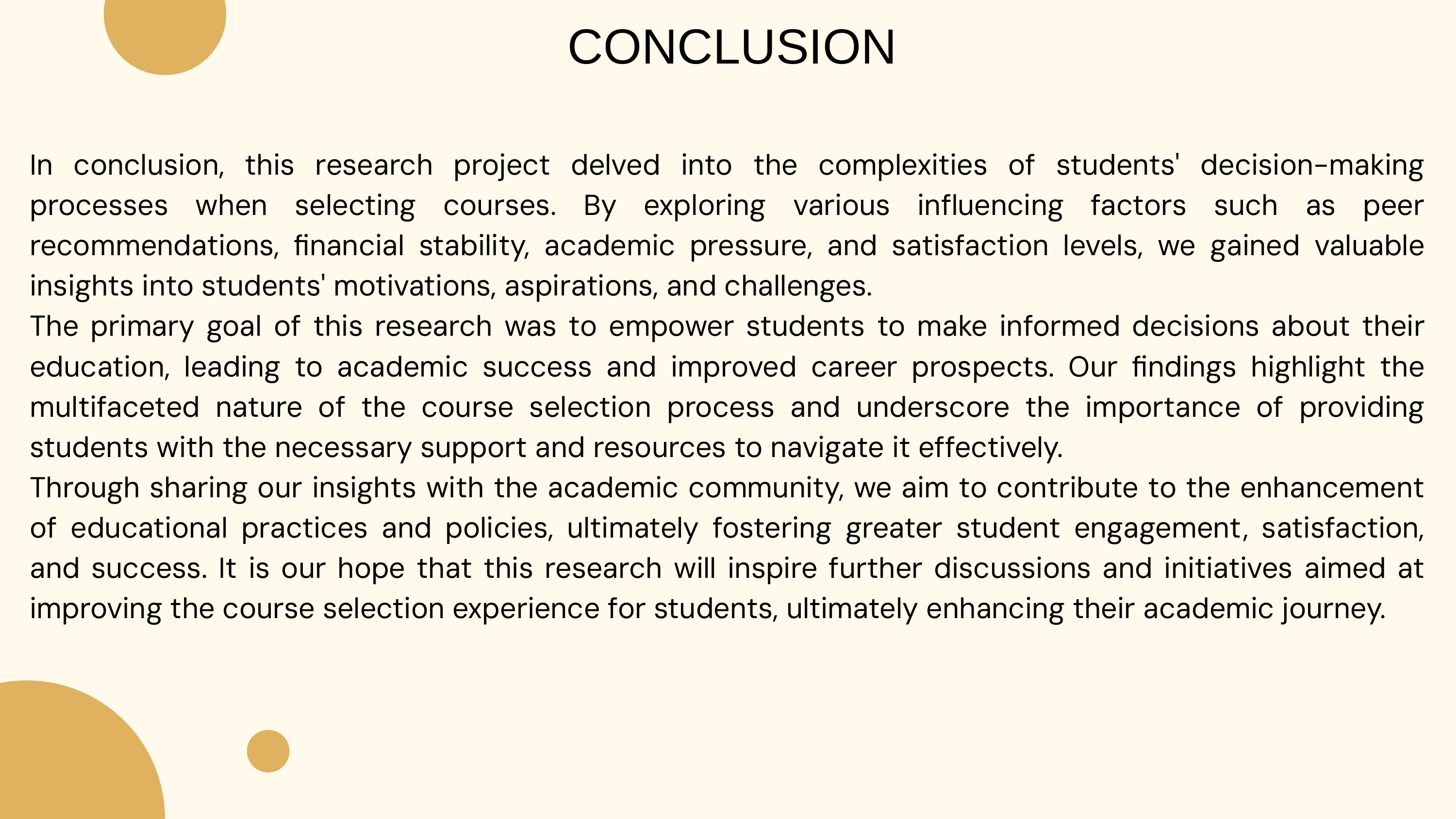

CONCLUSION
In conclusion, this research project delved into the complexities of students' decision-making processes when selecting courses. By exploring various influencing factors such as peer recommendations, financial stability, academic pressure, and satisfaction levels, we gained valuable insights into students' motivations, aspirations, and challenges.
The primary goal of this research was to empower students to make informed decisions about their education, leading to academic success and improved career prospects. Our findings highlight the multifaceted nature of the course selection process and underscore the importance of providing students with the necessary support and resources to navigate it effectively.
Through sharing our insights with the academic community, we aim to contribute to the enhancement of educational practices and policies, ultimately fostering greater student engagement, satisfaction, and success. It is our hope that this research will inspire further discussions and initiatives aimed at improving the course selection experience for students, ultimately enhancing their academic journey.